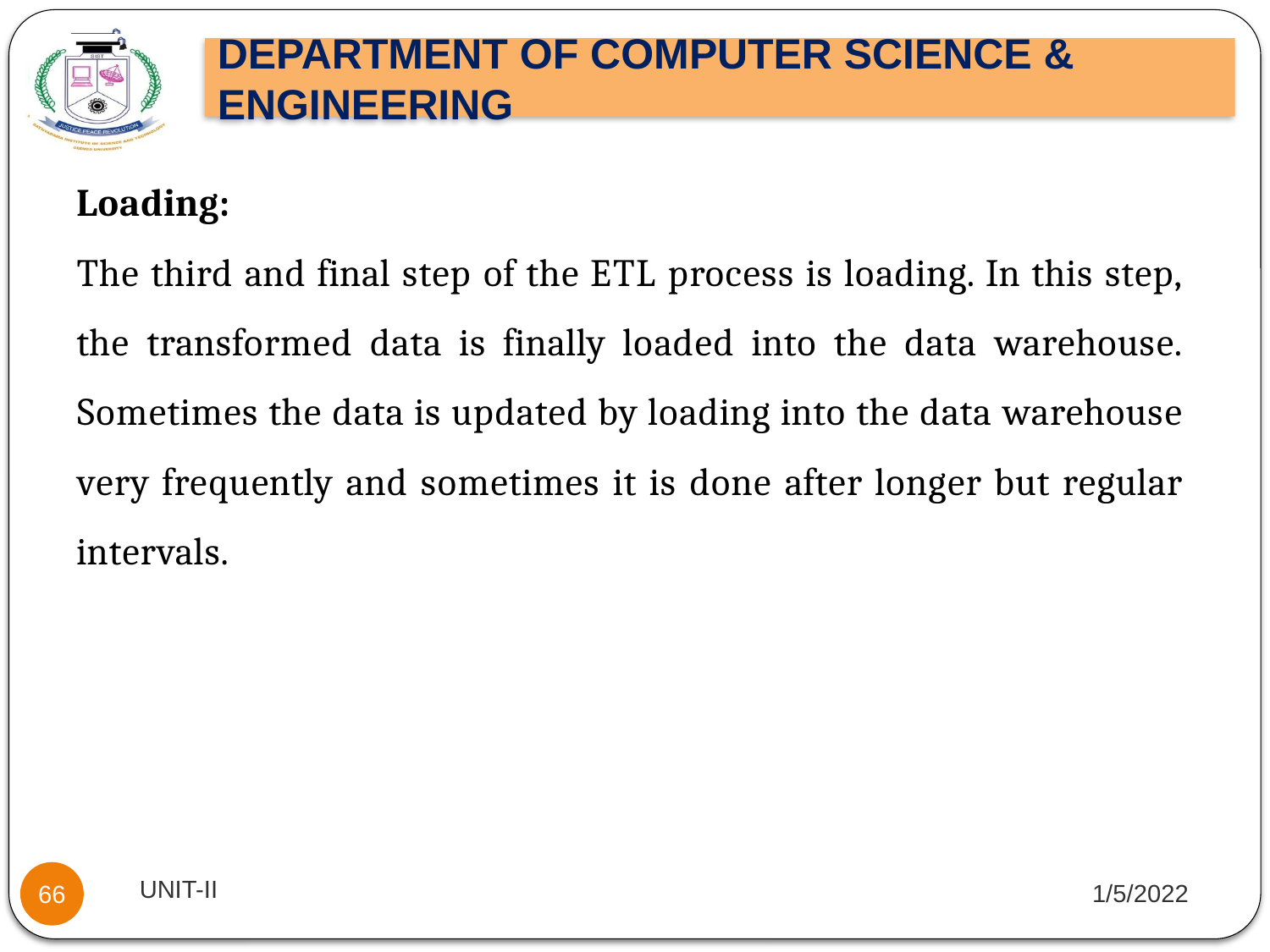

Loading:
The third and final step of the ETL process is loading. In this step, the transformed data is finally loaded into the data warehouse. Sometimes the data is updated by loading into the data warehouse very frequently and sometimes it is done after longer but regular intervals.
UNIT-II
1/5/2022
66